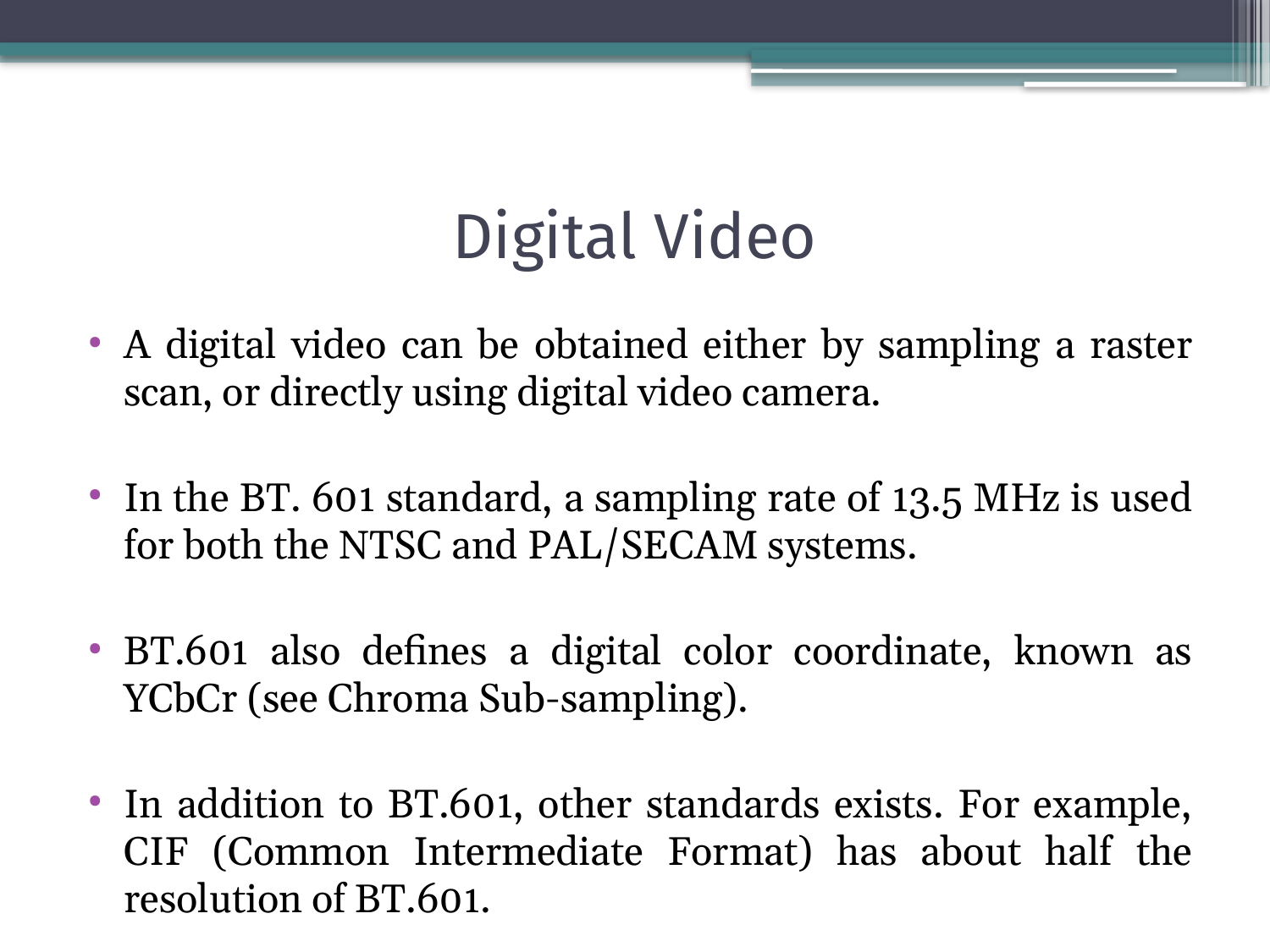

# Digital Video
A digital video can be obtained either by sampling a raster scan, or directly using digital video camera.

In the BT. 601 standard, a sampling rate of 13.5 MHz is used for both the NTSC and PAL/SECAM systems.

BT.601 also defines a digital color coordinate, known as YCbCr (see Chroma Sub-sampling).

In addition to BT.601, other standards exists. For example, CIF (Common Intermediate Format) has about half the resolution of BT.601.